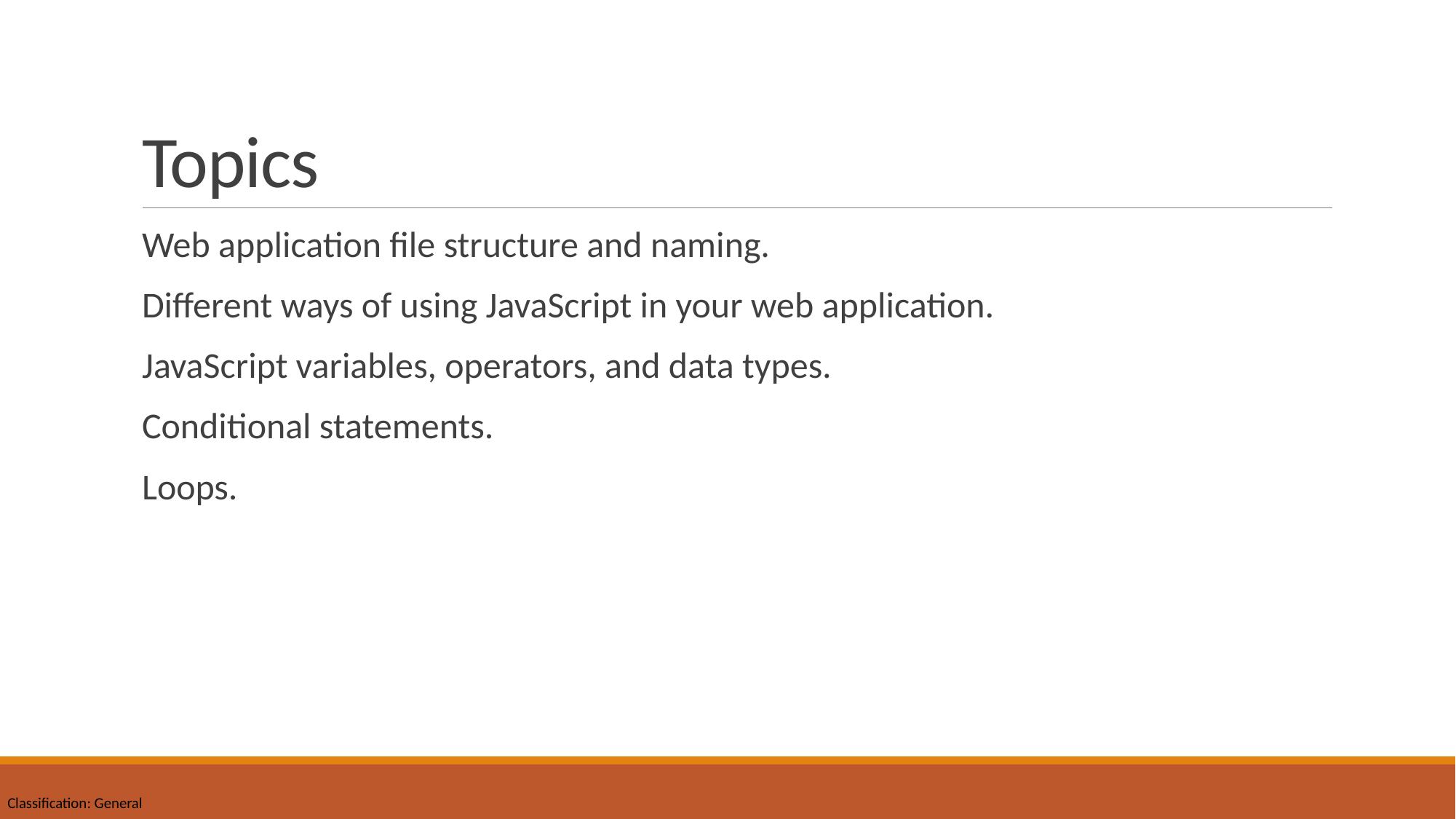

# Topics
Web application file structure and naming.
Different ways of using JavaScript in your web application.
JavaScript variables, operators, and data types.
Conditional statements.
Loops.